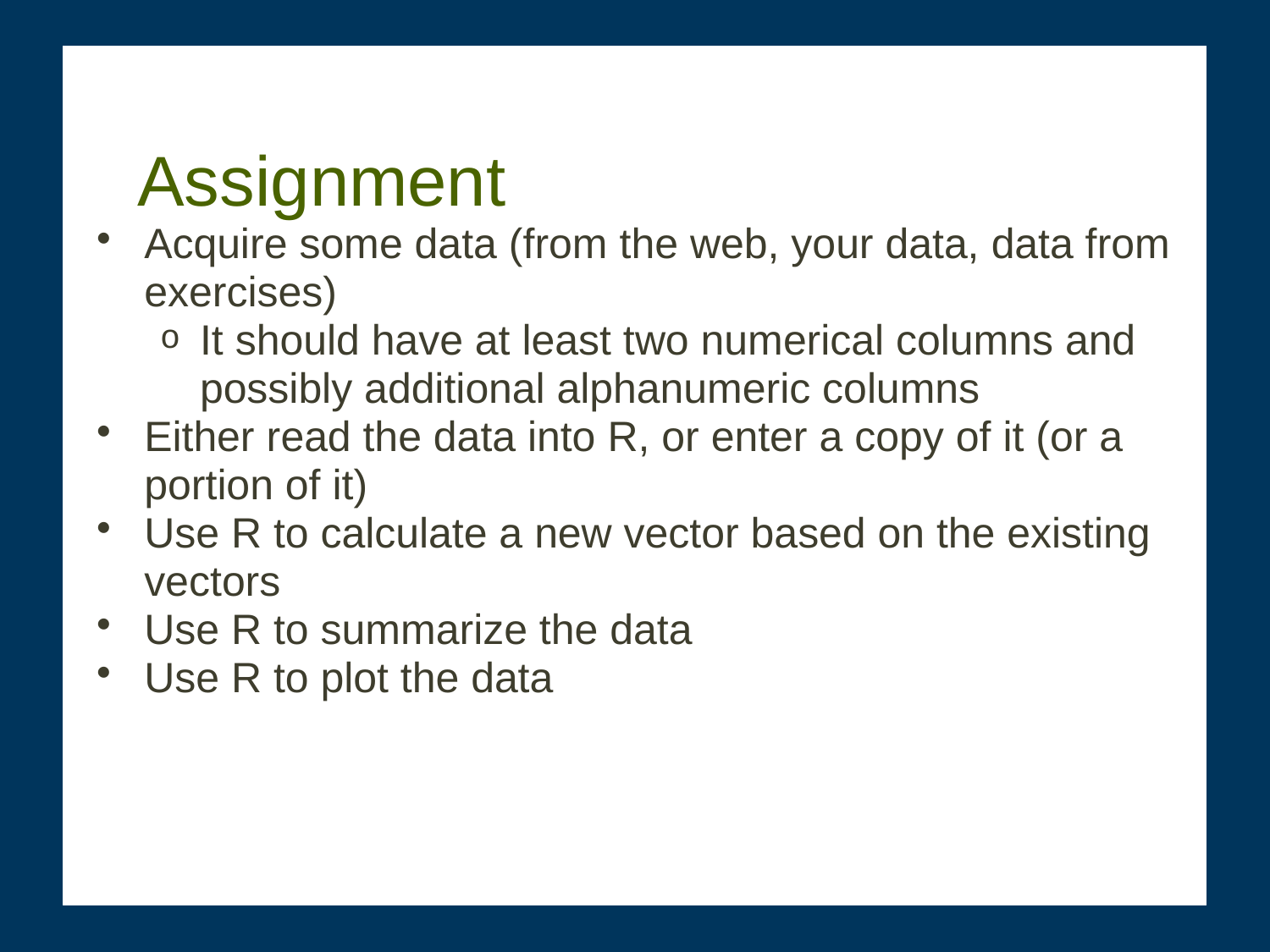

# Assignment
Acquire some data (from the web, your data, data from exercises)
It should have at least two numerical columns and possibly additional alphanumeric columns
Either read the data into R, or enter a copy of it (or a portion of it)
Use R to calculate a new vector based on the existing vectors
Use R to summarize the data
Use R to plot the data